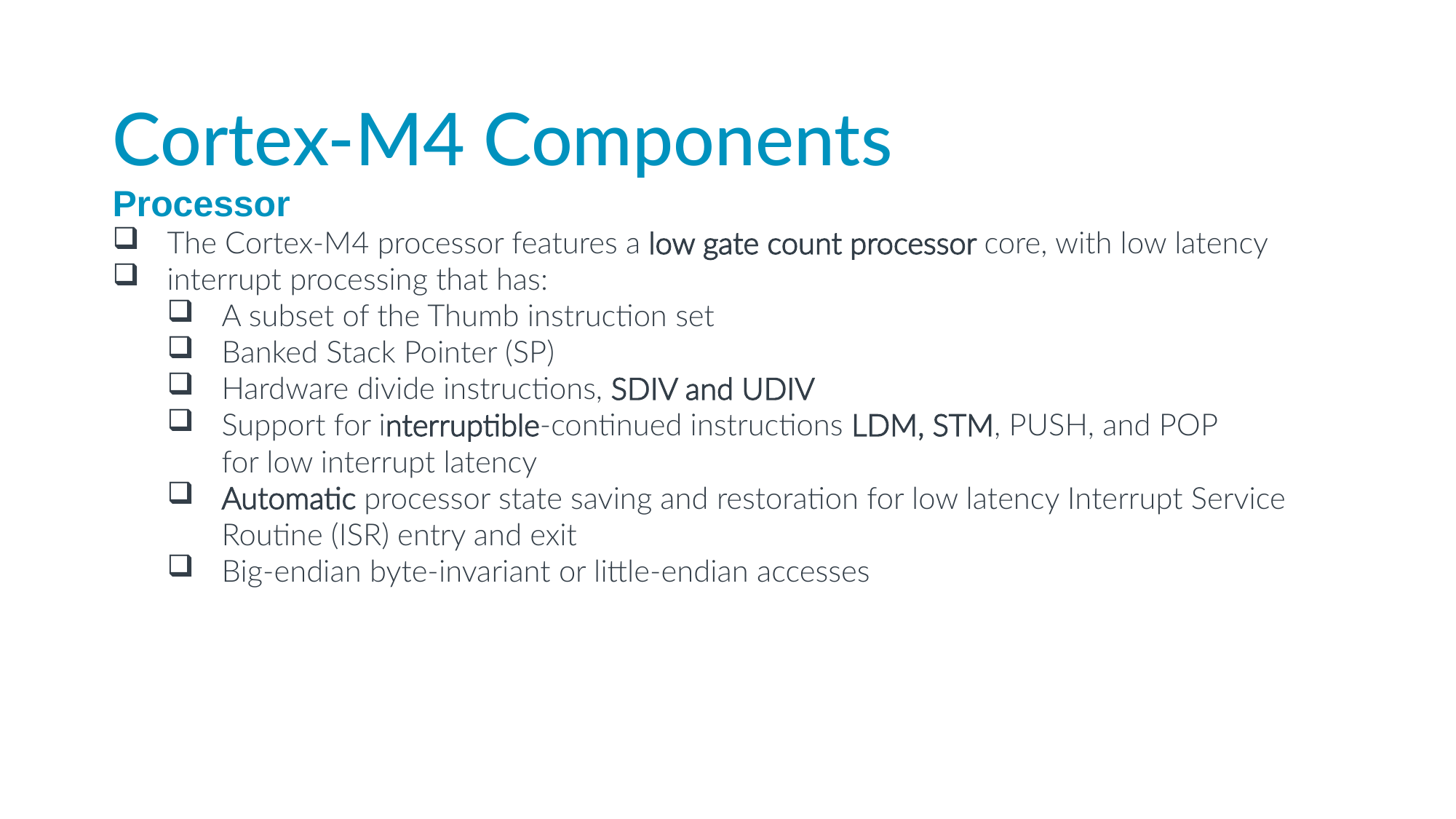

Cortex-M4 Components
Processor
The Cortex-M4 processor features a low gate count processor core, with low latency
interrupt processing that has:
A subset of the Thumb instruction set
Banked Stack Pointer (SP)
Hardware divide instructions, SDIV and UDIV
Support for interruptible-continued instructions LDM, STM, PUSH, and POP
	for low interrupt latency
Automatic processor state saving and restoration for low latency Interrupt Service Routine (ISR) entry and exit
Big-endian byte-invariant or little-endian accesses